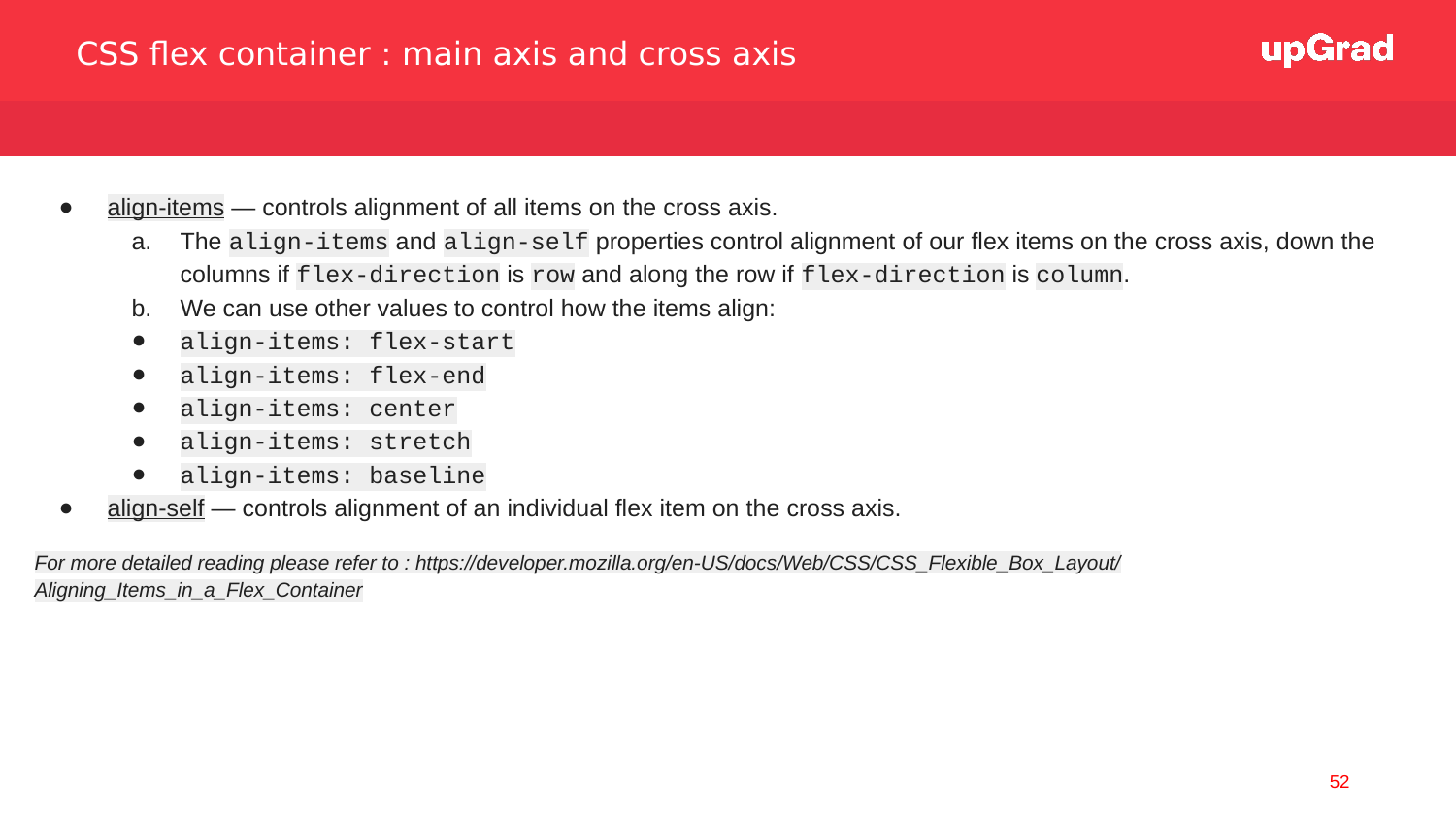

CSS flex container : main axis and cross axis

align-items — controls alignment of all items on the cross axis.
The align-items and align-self properties control alignment of our flex items on the cross axis, down the columns if flex-direction is row and along the row if flex-direction is column.
We can use other values to control how the items align:
align-items: flex-start
align-items: flex-end
align-items: center
align-items: stretch
align-items: baseline
align-self — controls alignment of an individual flex item on the cross axis.
For more detailed reading please refer to : https://developer.mozilla.org/en-US/docs/Web/CSS/CSS_Flexible_Box_Layout/Aligning_Items_in_a_Flex_Container

52